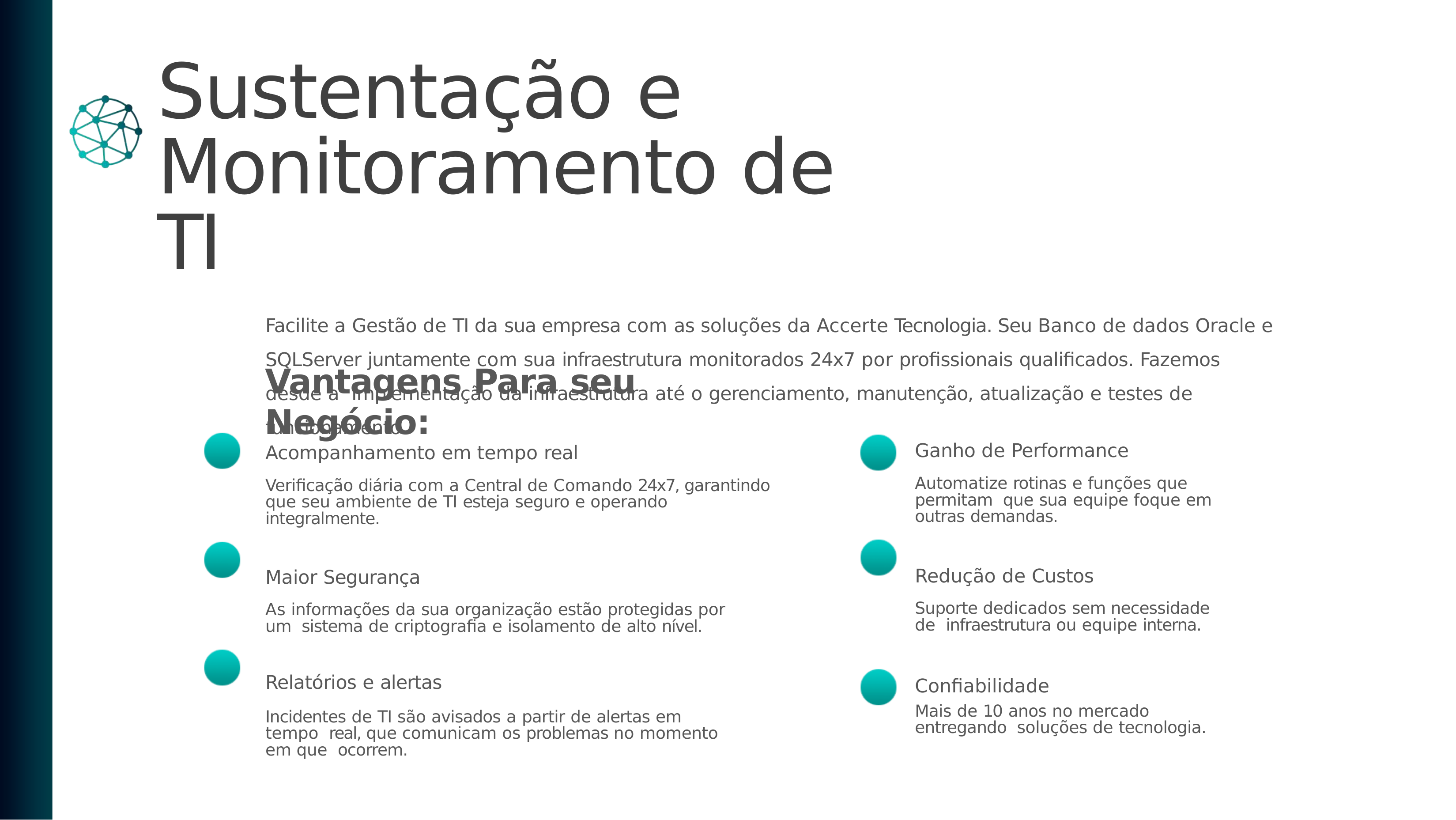

# Sustentação e  Monitoramento de TI
Facilite a Gestão de TI da sua empresa com as soluções da Accerte Tecnologia. Seu Banco de dados Oracle e  SQLServer juntamente com sua infraestrutura monitorados 24x7 por profissionais qualificados. Fazemos desde a  Implementação da infraestrutura até o gerenciamento, manutenção, atualização e testes de funcionamento.

Vantagens Para seu Negócio:
Ganho de Performance
Automatize rotinas e funções que permitam  que sua equipe foque em outras demandas.

Redução de Custos
Suporte dedicados sem necessidade de  infraestrutura ou equipe interna.
Acompanhamento em tempo real
Verificação diária com a Central de Comando 24x7, garantindo  que seu ambiente de TI esteja seguro e operando integralmente.

Maior Segurança
As informações da sua organização estão protegidas por um  sistema de criptografia e isolamento de alto nível.

Relatórios e alertas
Incidentes de TI são avisados a partir de alertas em tempo  real, que comunicam os problemas no momento em que  ocorrem.
Confiabilidade
Mais de 10 anos no mercado entregando  soluções de tecnologia.